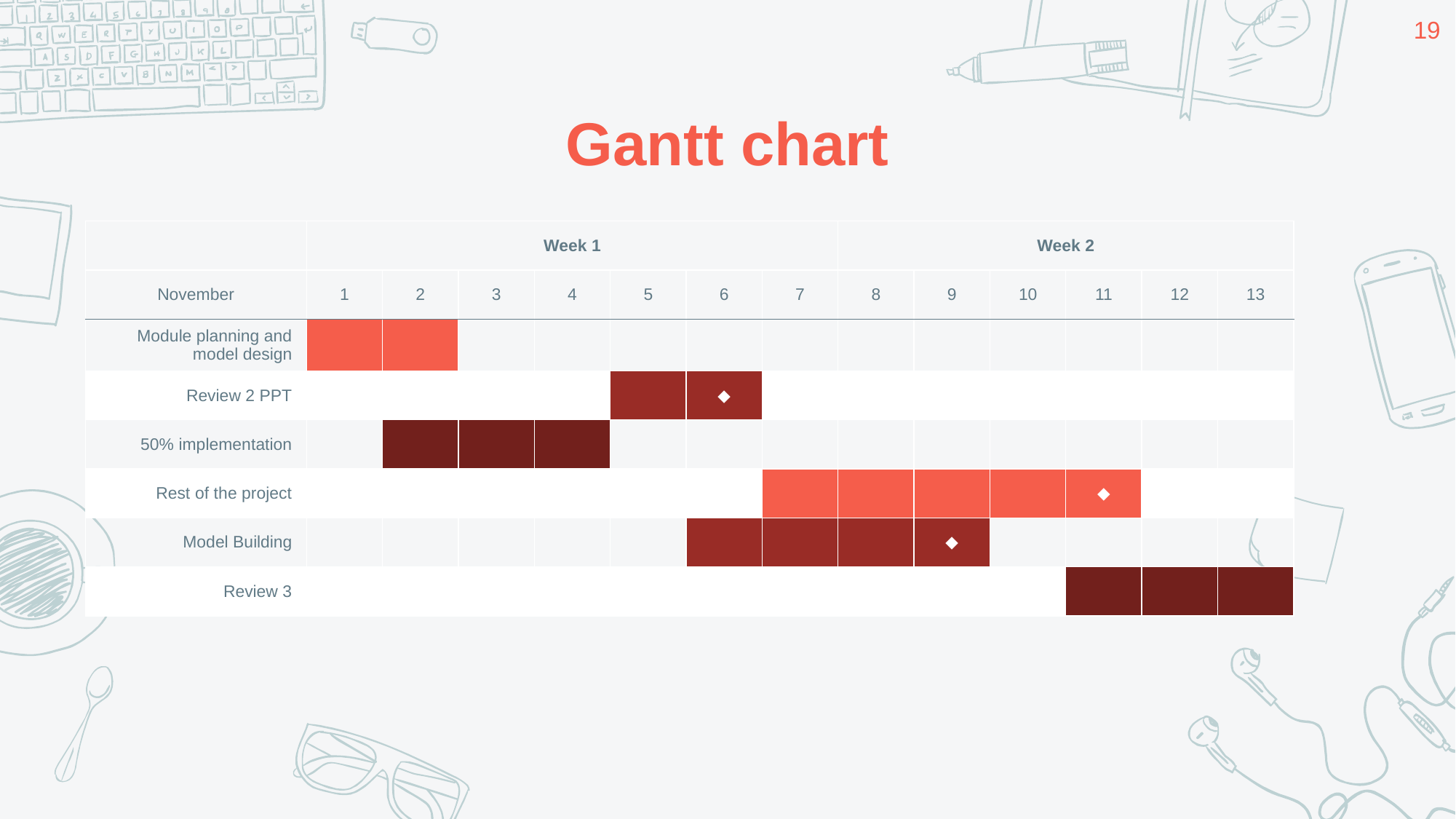

19
# Gantt chart
|  | Week 1 |  |  |  |  |  |  | Week 2 |  |  |  |  |  |
| --- | --- | --- | --- | --- | --- | --- | --- | --- | --- | --- | --- | --- | --- |
| November | 1 | 2 | 3 | 4 | 5 | 6 | 7 | 8 | 9 | 10 | 11 | 12 | 13 |
| Module planning and model design |  |  |  |  |  |  |  |  |  |  |  |  |  |
| Review 2 PPT |  |  |  |  |  | ◆ |  |  |  |  |  |  |  |
| 50% implementation |  |  |  |  |  |  |  |  |  |  |  |  |  |
| Rest of the project |  |  |  |  |  |  |  |  |  |  | ◆ |  |  |
| Model Building |  |  |  |  |  |  |  |  | ◆ |  |  |  |  |
| Review 3 |  |  |  |  |  |  |  |  |  |  |  |  |  |